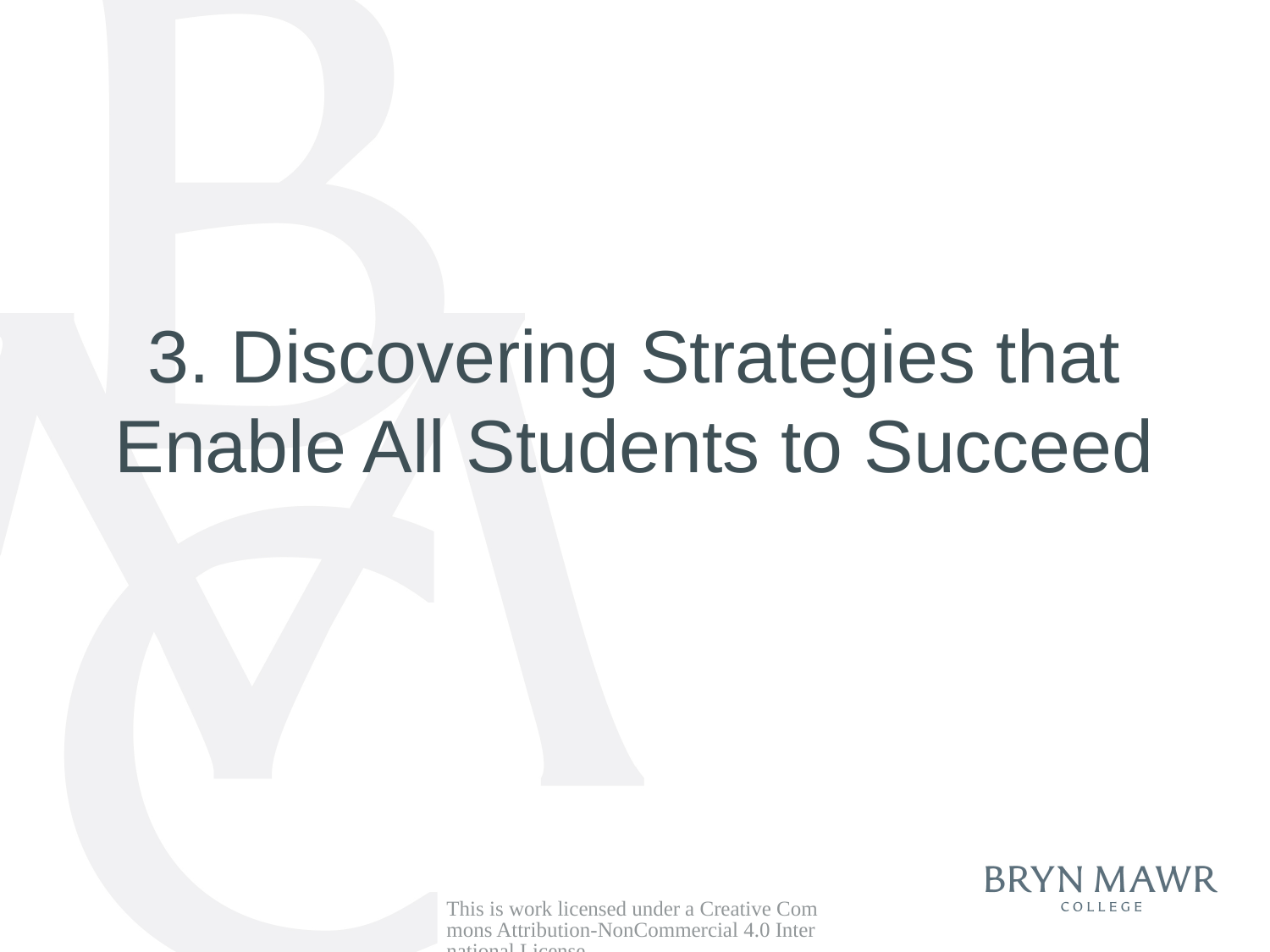

# 3. Discovering Strategies that Enable All Students to Succeed

This is work licensed under a Creative Commons Attribution-NonCommercial 4.0 International License